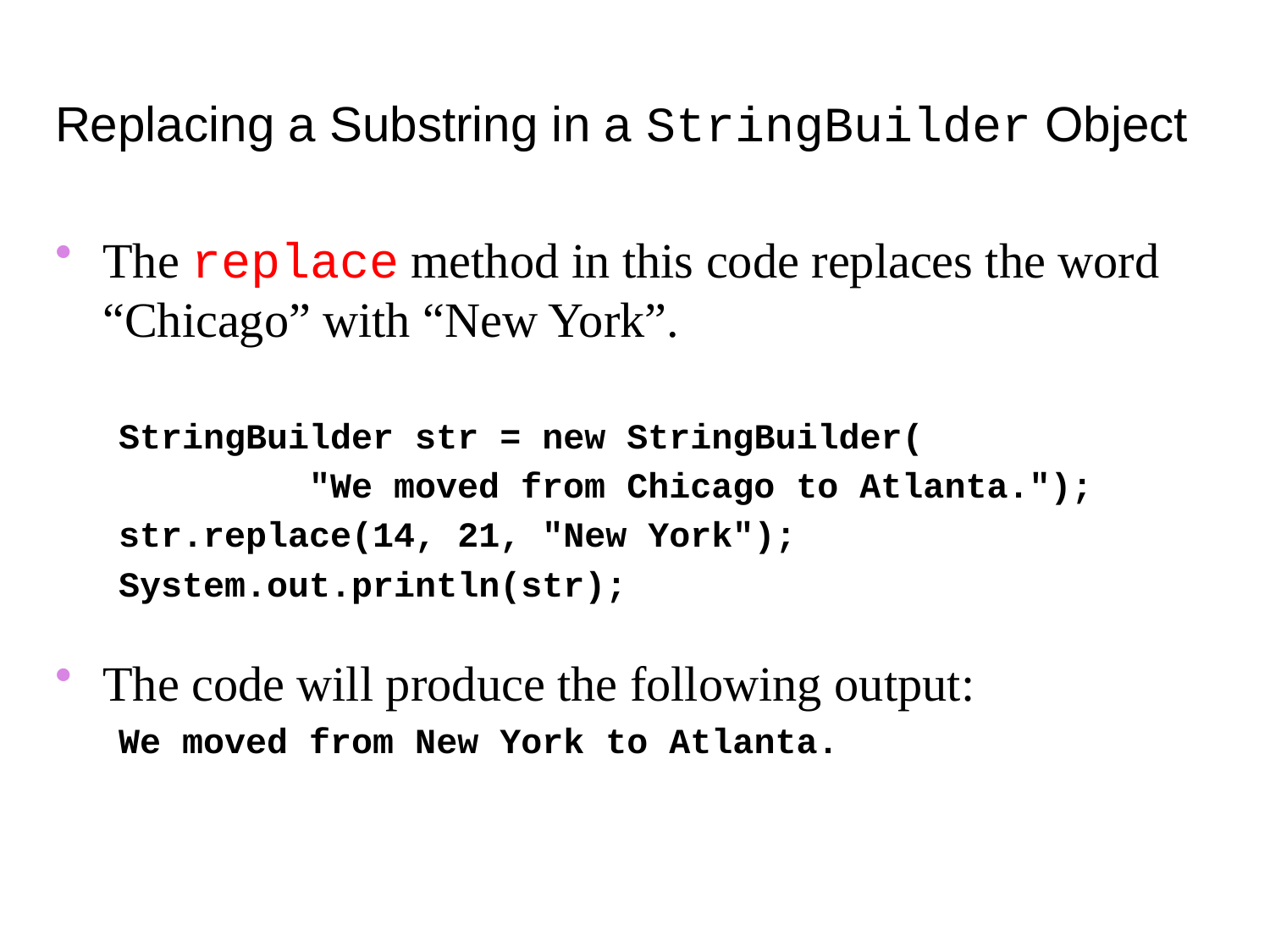

The replace method in this code replaces the word “Chicago” with “New York”.
StringBuilder str = new StringBuilder(
         "We moved from Chicago to Atlanta.");
str.replace(14, 21, "New York");
System.out.println(str);
The code will produce the following output:
We moved from New York to Atlanta.
Replacing a Substring in a StringBuilder Object